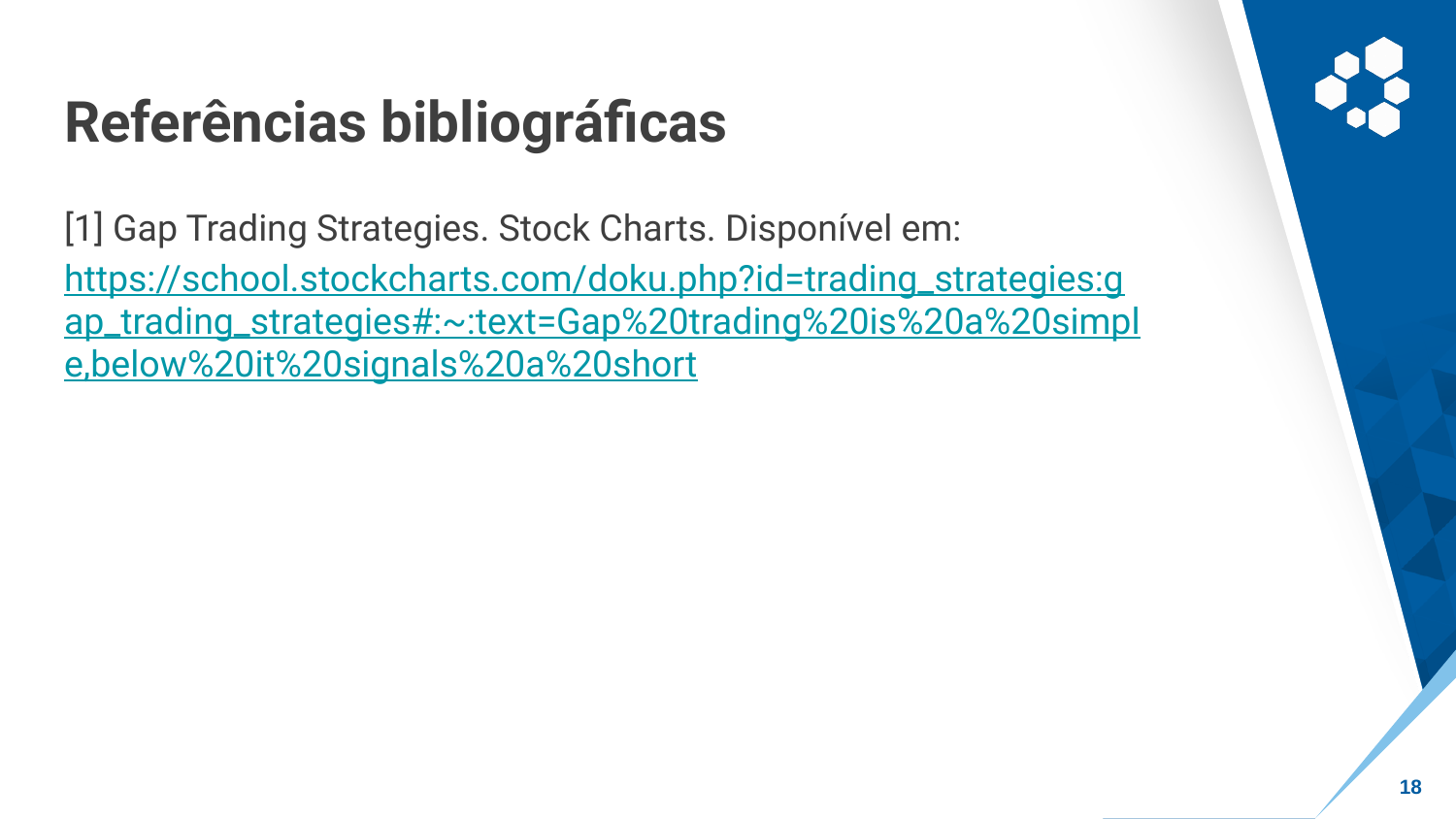

# Referências bibliográficas
[1] Gap Trading Strategies. Stock Charts. Disponível em: https://school.stockcharts.com/doku.php?id=trading_strategies:gap_trading_strategies#:~:text=Gap%20trading%20is%20a%20simple,below%20it%20signals%20a%20short

18